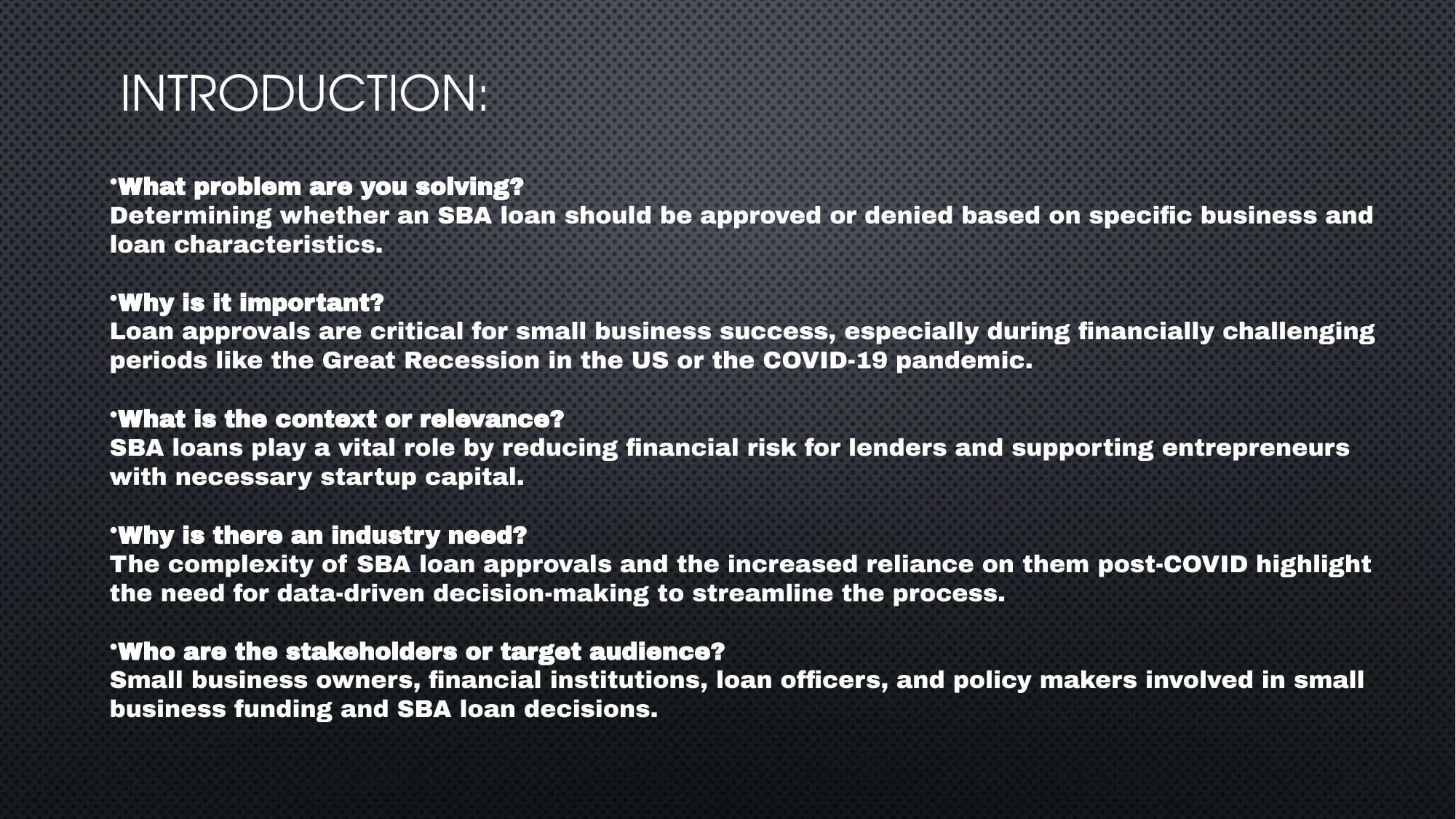

# Introduction:
What problem are you solving?
Determining whether an SBA loan should be approved or denied based on specific business and loan characteristics.

Why is it important?
Loan approvals are critical for small business success, especially during financially challenging periods like the Great Recession in the US or the COVID-19 pandemic.

What is the context or relevance?
SBA loans play a vital role by reducing financial risk for lenders and supporting entrepreneurs with necessary startup capital.

Why is there an industry need?
The complexity of SBA loan approvals and the increased reliance on them post-COVID highlight the need for data-driven decision-making to streamline the process.

Who are the stakeholders or target audience?
Small business owners, financial institutions, loan officers, and policy makers involved in small business funding and SBA loan decisions.